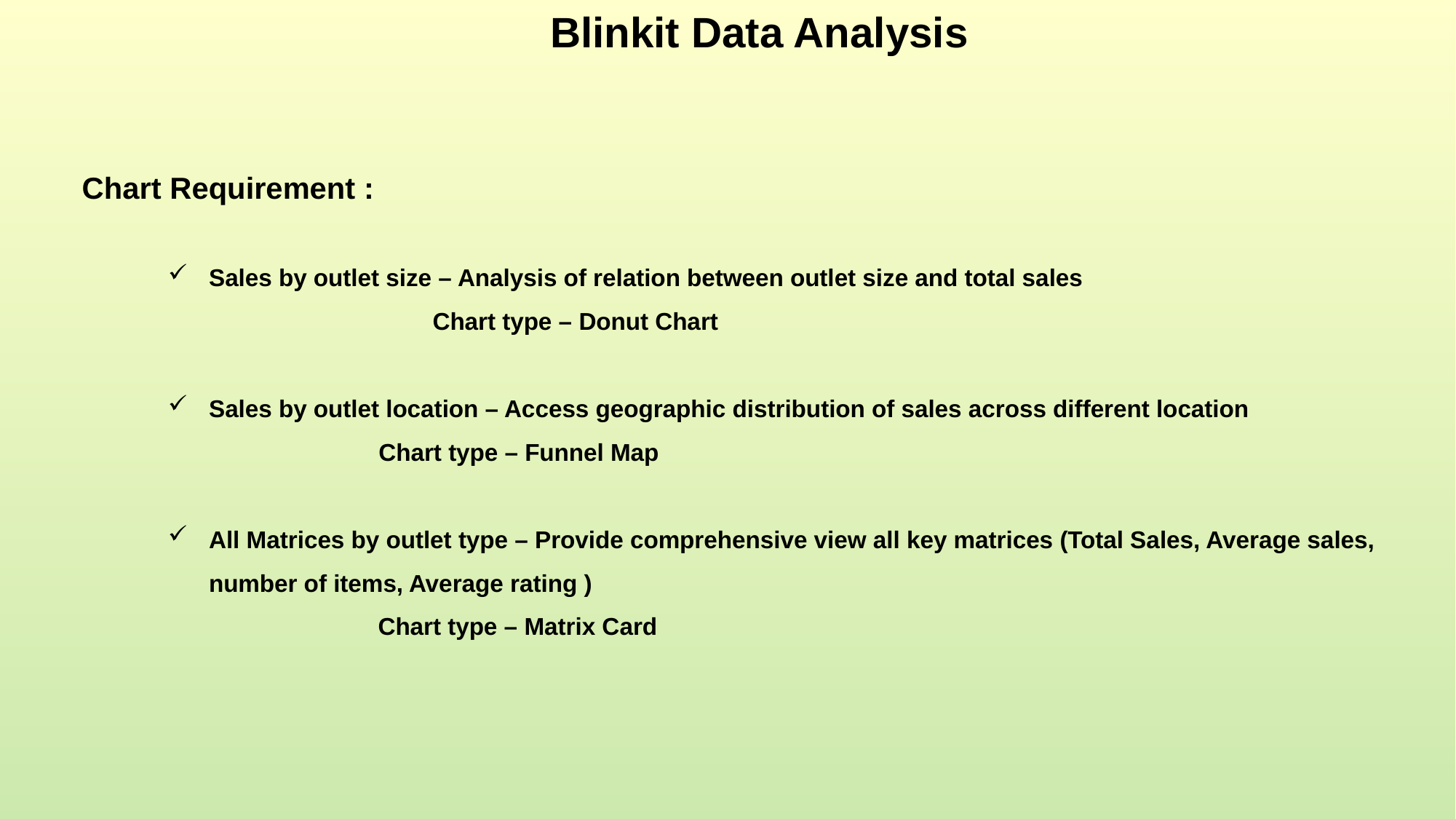

Blinkit Data Analysis
Chart Requirement :
Sales by outlet size – Analysis of relation between outlet size and total sales
	               Chart type – Donut Chart

Sales by outlet location – Access geographic distribution of sales across different location
       Chart type – Funnel Map

All Matrices by outlet type – Provide comprehensive view all key matrices (Total Sales, Average sales, number of items, Average rating )
	               Chart type – Matrix Card